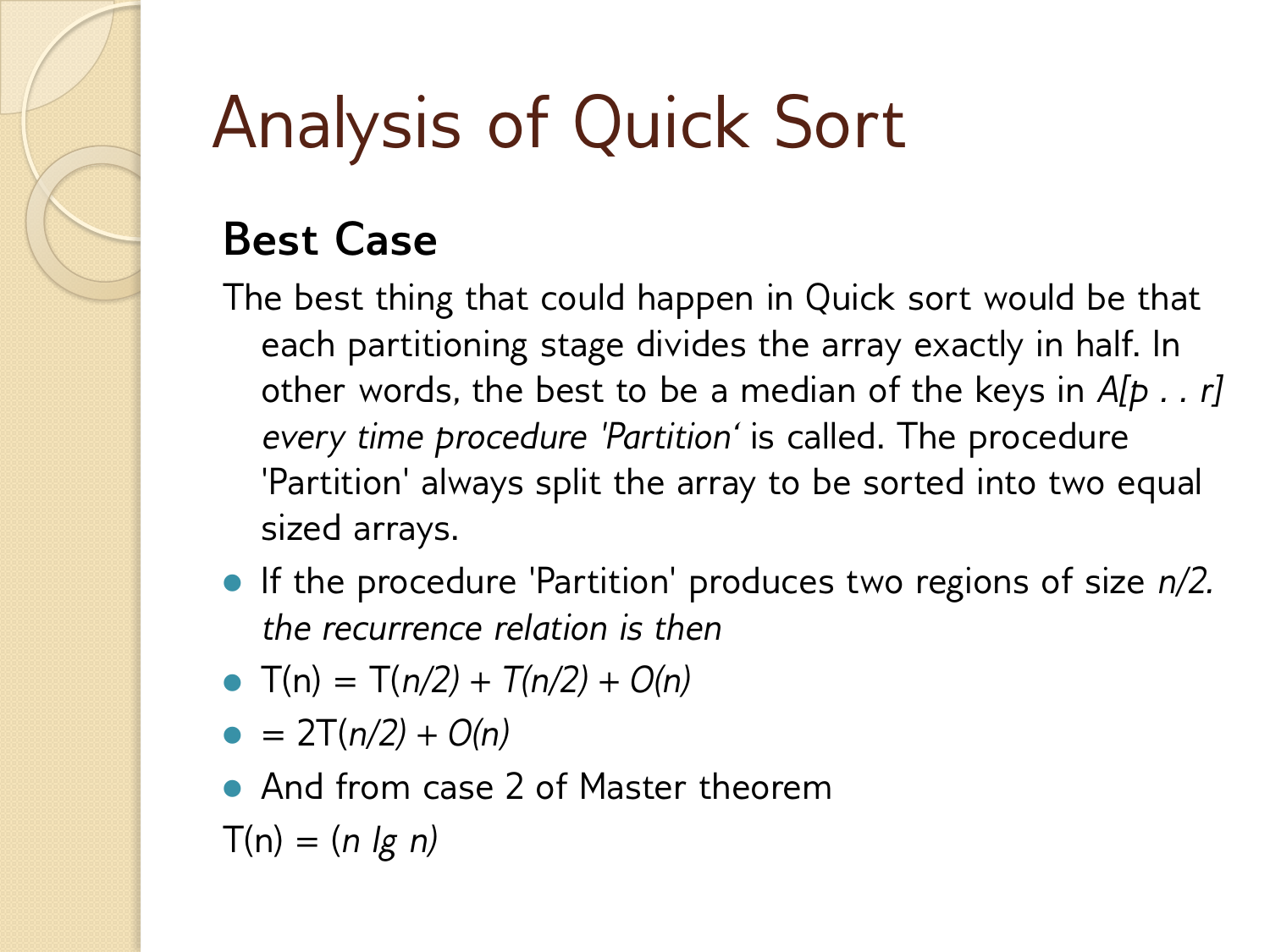

# Analysis of Quick Sort
Best Case
The best thing that could happen in Quick sort would be that each partitioning stage divides the array exactly in half. In other words, the best to be a median of the keys in A[p . . r] every time procedure 'Partition‘ is called. The procedure 'Partition' always split the array to be sorted into two equal sized arrays.
If the procedure 'Partition' produces two regions of size n/2. the recurrence relation is then
T(n) = T(n/2) + T(n/2) + O(n)
= 2T(n/2) + O(n)
And from case 2 of Master theorem
T(n) = (n lg n)